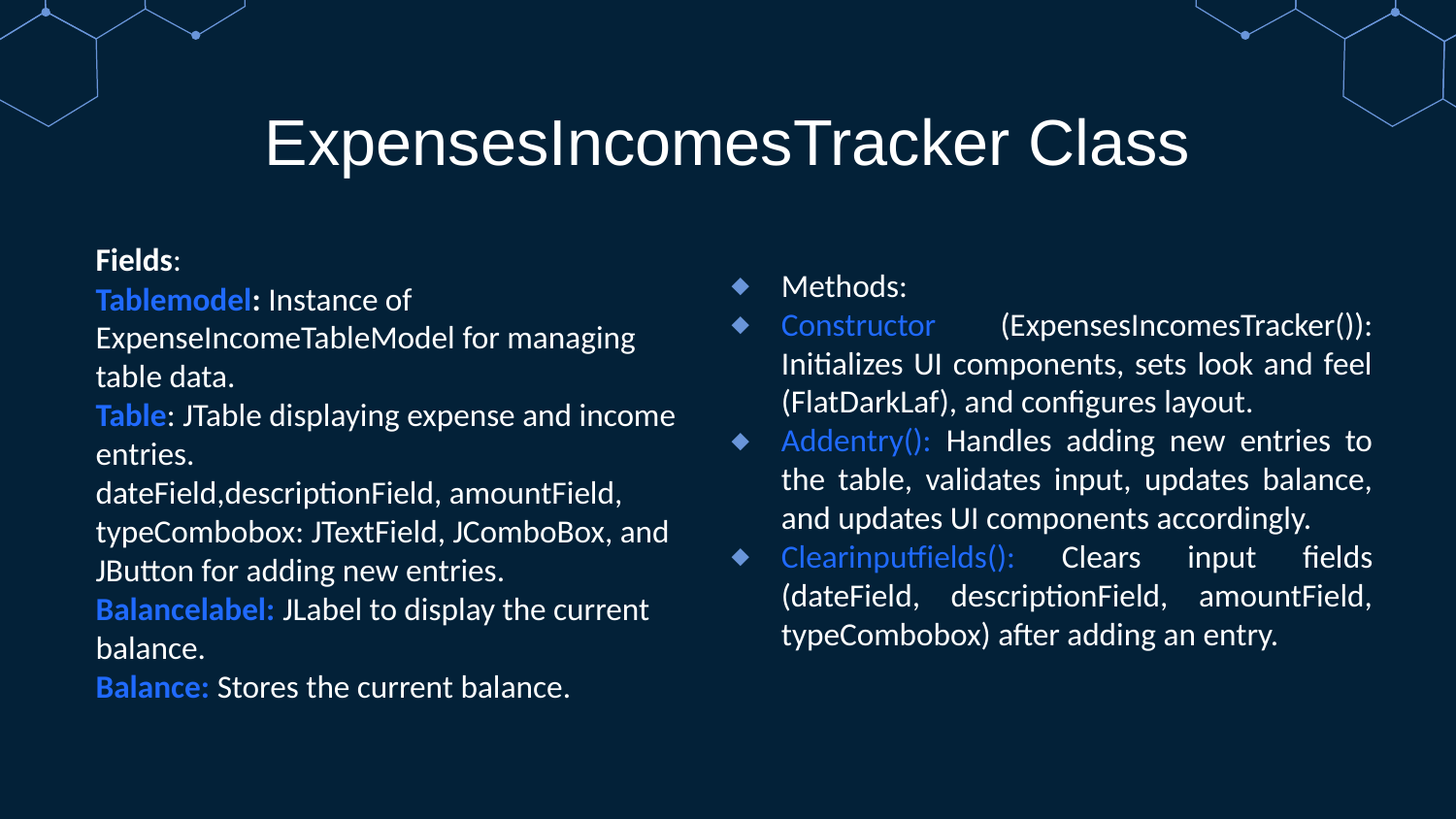

# ExpensesIncomesTracker Class
Fields:
Tablemodel: Instance of ExpenseIncomeTableModel for managing table data.
Table: JTable displaying expense and income entries.
dateField,descriptionField, amountField, typeCombobox: JTextField, JComboBox, and JButton for adding new entries.
Balancelabel: JLabel to display the current balance.
Balance: Stores the current balance.

Methods:
Constructor (ExpensesIncomesTracker()): Initializes UI components, sets look and feel (FlatDarkLaf), and configures layout.
Addentry(): Handles adding new entries to the table, validates input, updates balance, and updates UI components accordingly.
Clearinputfields(): Clears input fields (dateField, descriptionField, amountField, typeCombobox) after adding an entry.